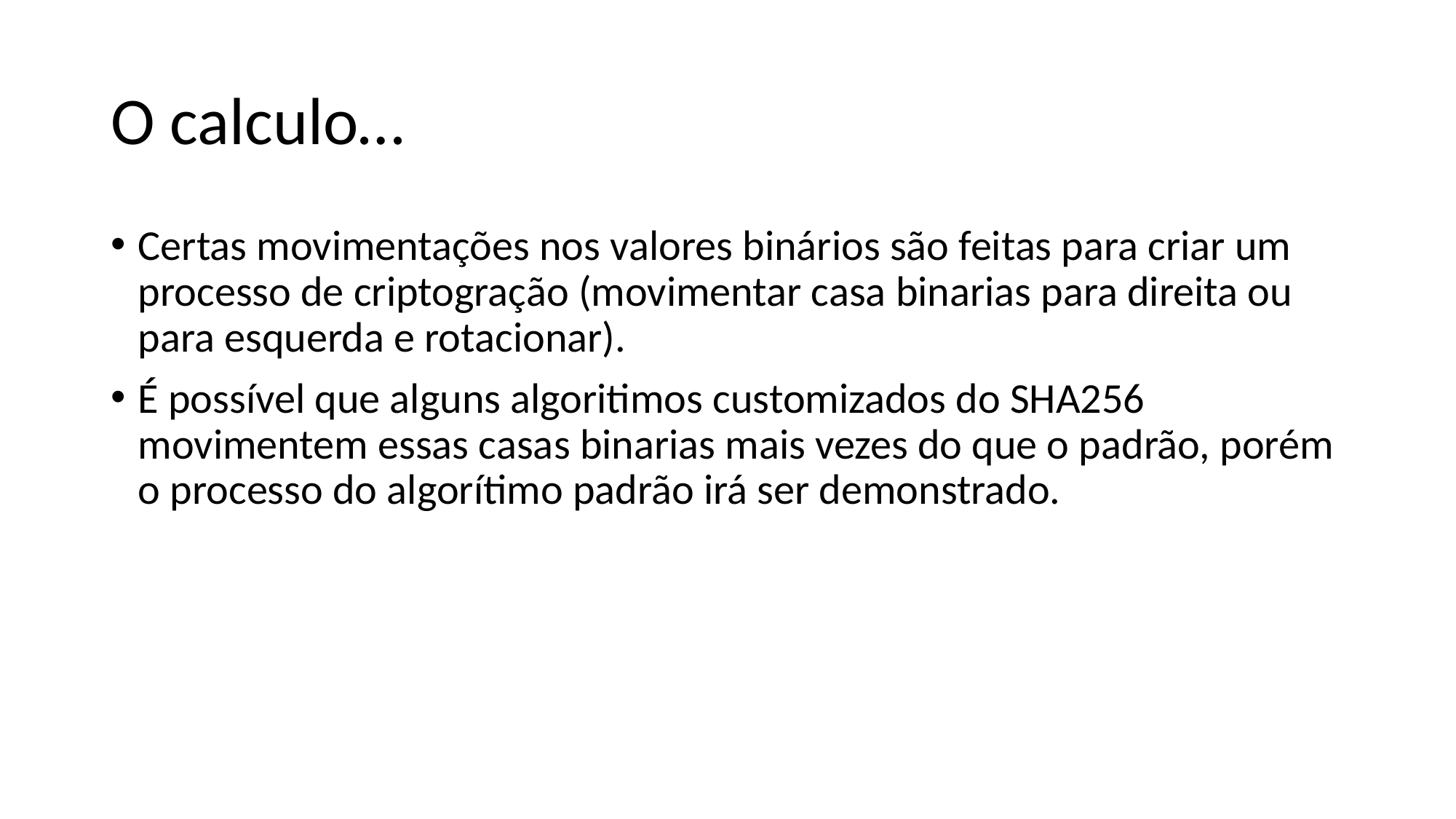

# O calculo…
Certas movimentações nos valores binários são feitas para criar um processo de criptogração (movimentar casa binarias para direita ou para esquerda e rotacionar).
É possível que alguns algoritimos customizados do SHA256 movimentem essas casas binarias mais vezes do que o padrão, porém o processo do algorítimo padrão irá ser demonstrado.